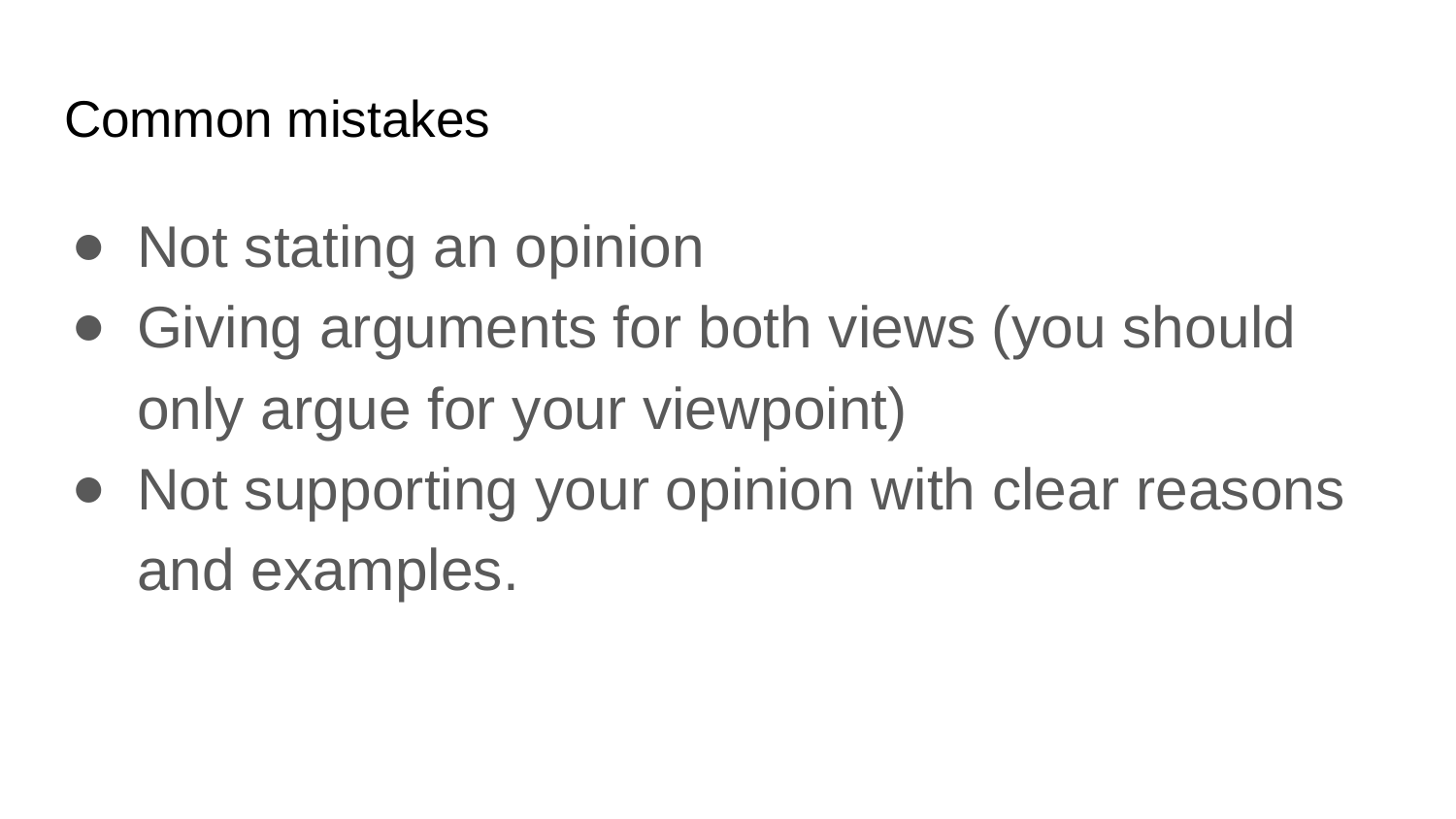

# Common mistakes
Not stating an opinion
Giving arguments for both views (you should only argue for your viewpoint)
Not supporting your opinion with clear reasons and examples.